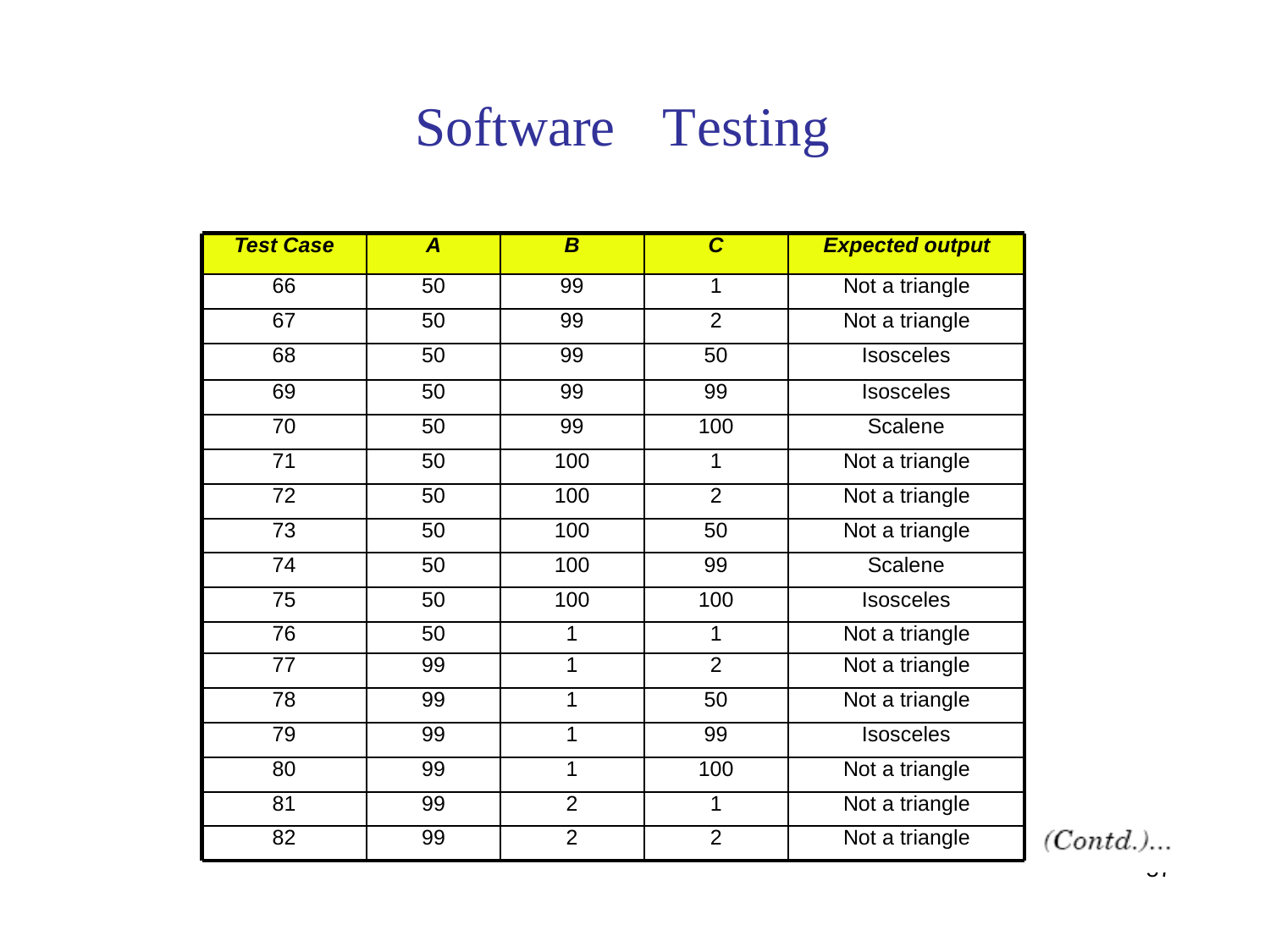

Software
Testing

Test Case

A

B

C

Expected output

66
50
99
1
Not a triangle

67
50
99
2
Not a triangle

68
50
99
50
Isosceles

69
50
99
99
Isosceles

70
50
99
100
Scalene

71
50
100
1
Not a triangle

72
50
100
2
Not a triangle

73
50
100
50
Not a triangle

74
50
100
99
Scalene

75
50
100
100
Isosceles

76
50
1
1
Not a triangle

77
99
1
2
Not a triangle

78
99
1
50
Not a triangle
79
99
1
99
Isosceles

80
99
1
100
Not a triangle

81
99
2
1
Not a triangle

57

82
99
2
2
Not a triangle